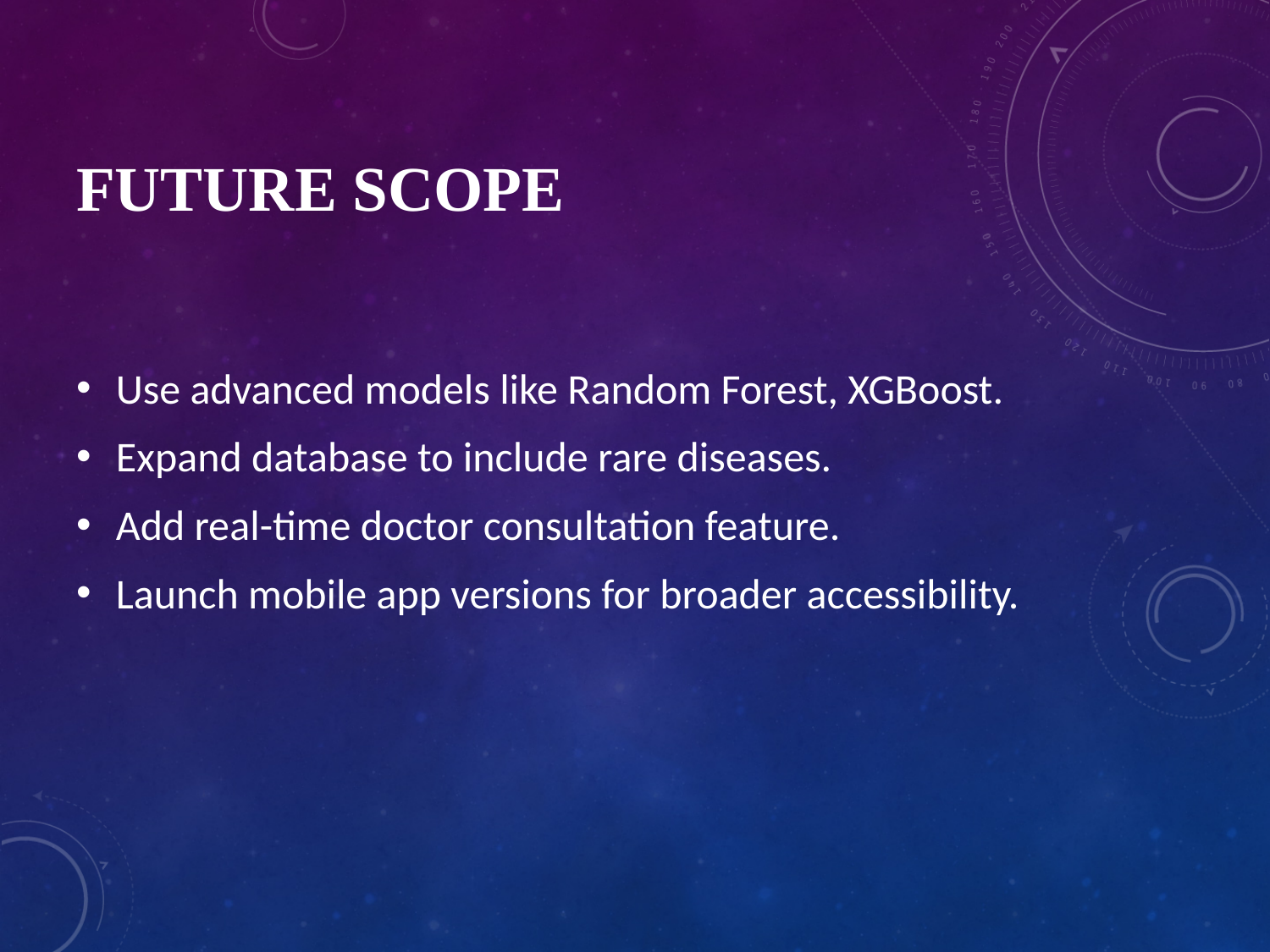

# Future Scope

Use advanced models like Random Forest, XGBoost.
Expand database to include rare diseases.
Add real-time doctor consultation feature.
Launch mobile app versions for broader accessibility.